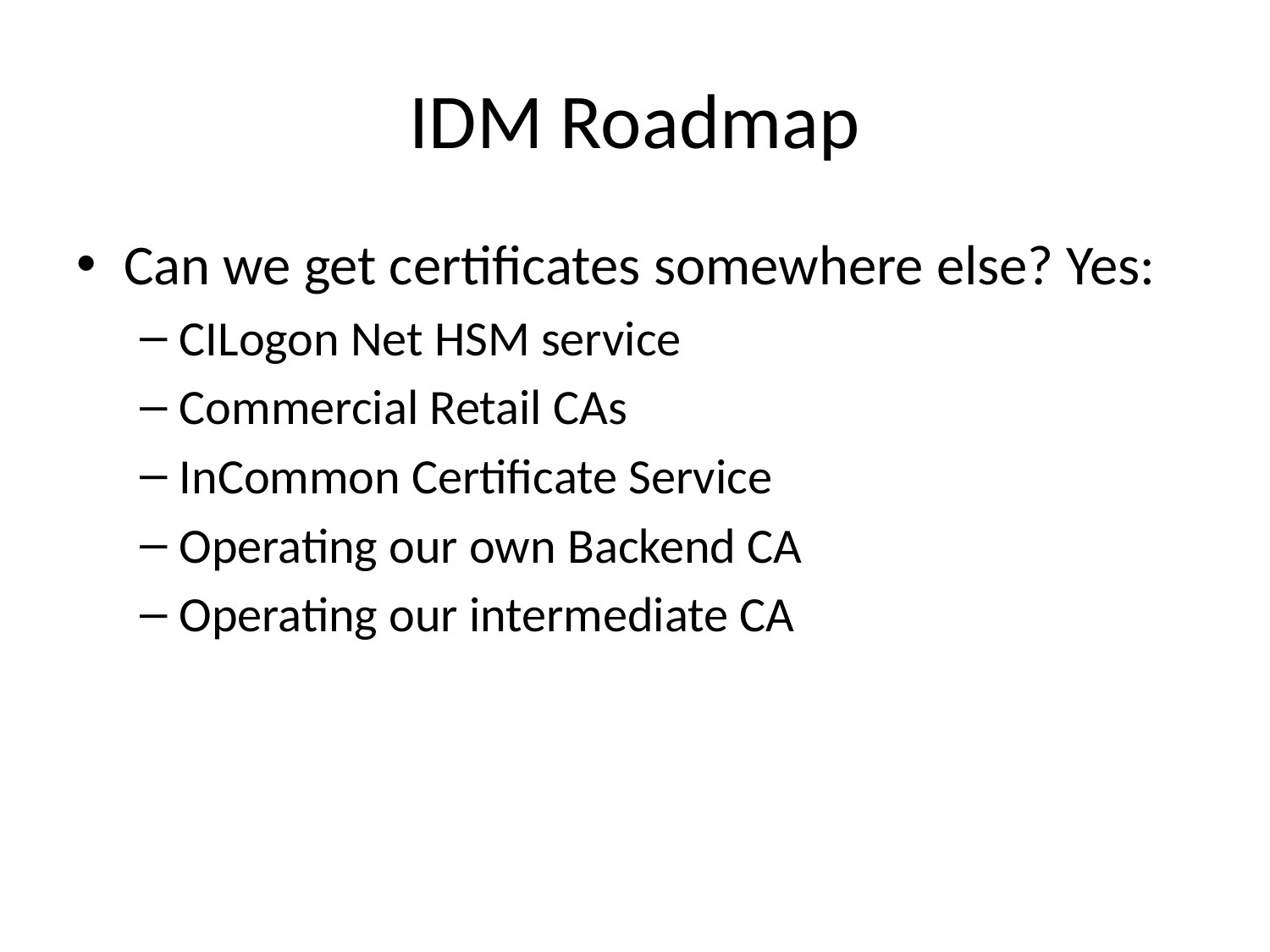

# IDM Roadmap
Can we get certificates somewhere else? Yes:
CILogon Net HSM service
Commercial Retail CAs
InCommon Certificate Service
Operating our own Backend CA
Operating our intermediate CA